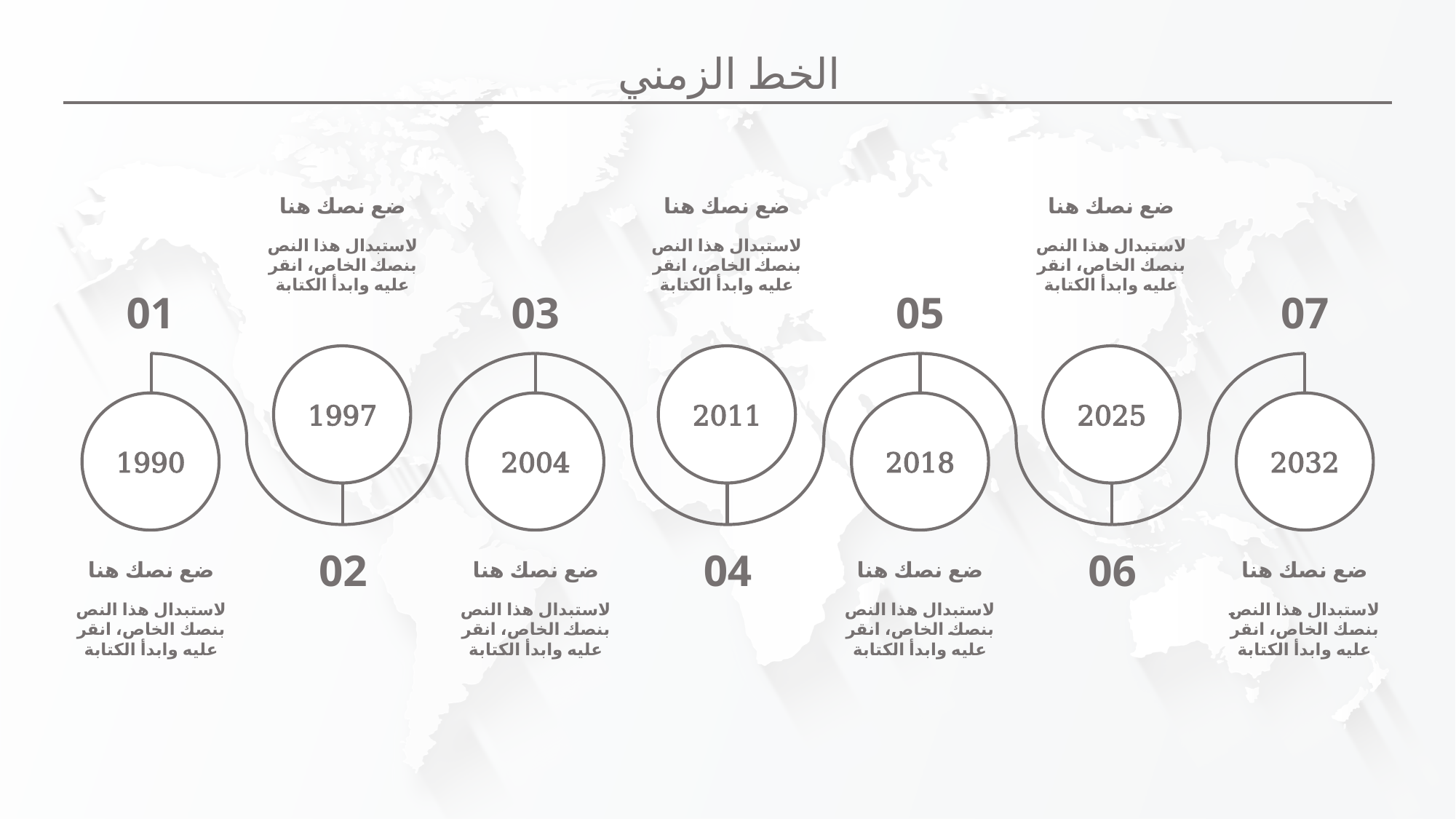

الخط الزمني
ضع نصك هنا
لاستبدال هذا النص بنصك الخاص، انقر عليه وابدأ الكتابة
ضع نصك هنا
لاستبدال هذا النص بنصك الخاص، انقر عليه وابدأ الكتابة
ضع نصك هنا
لاستبدال هذا النص بنصك الخاص، انقر عليه وابدأ الكتابة
01
03
05
07

1997
2011
2025
1990
2004
2018
2032
02
04
06
ضع نصك هنا
لاستبدال هذا النص بنصك الخاص، انقر عليه وابدأ الكتابة
ضع نصك هنا
لاستبدال هذا النص بنصك الخاص، انقر عليه وابدأ الكتابة
ضع نصك هنا
لاستبدال هذا النص بنصك الخاص، انقر عليه وابدأ الكتابة
ضع نصك هنا
لاستبدال هذا النص بنصك الخاص، انقر عليه وابدأ الكتابة